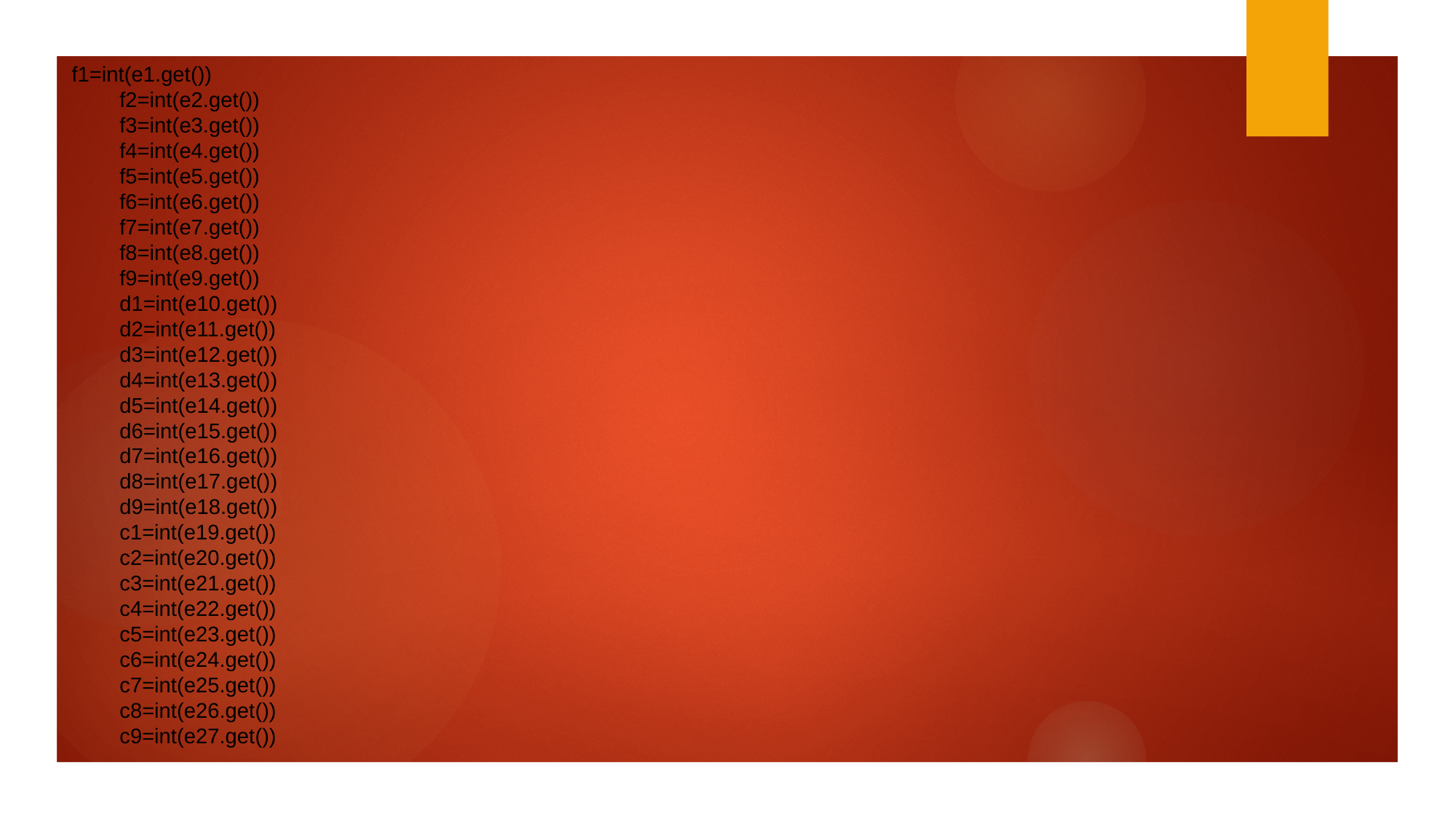

f1=int(e1.get())
        f2=int(e2.get())
        f3=int(e3.get())
        f4=int(e4.get())
        f5=int(e5.get())
        f6=int(e6.get())
        f7=int(e7.get())
        f8=int(e8.get())
        f9=int(e9.get())
        d1=int(e10.get())
        d2=int(e11.get())
        d3=int(e12.get())
        d4=int(e13.get())
        d5=int(e14.get())
        d6=int(e15.get())
        d7=int(e16.get())
        d8=int(e17.get())
        d9=int(e18.get())
        c1=int(e19.get())
        c2=int(e20.get())
        c3=int(e21.get())
        c4=int(e22.get())
        c5=int(e23.get())
        c6=int(e24.get())
        c7=int(e25.get())
        c8=int(e26.get())
        c9=int(e27.get())